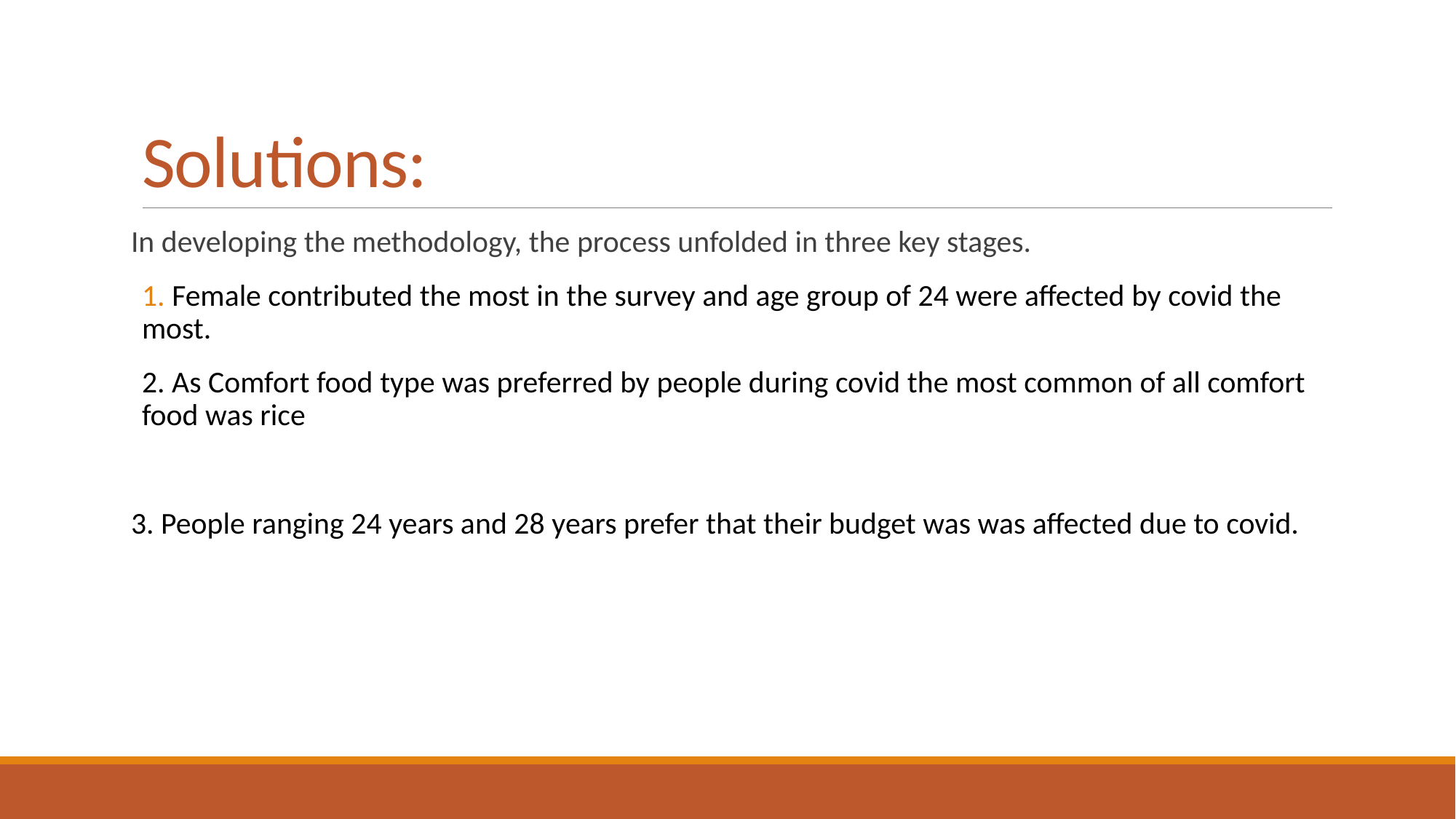

# Solutions:
In developing the methodology, the process unfolded in three key stages.
1. Female contributed the most in the survey and age group of 24 were affected by covid the most.
2. As Comfort food type was preferred by people during covid the most common of all comfort food was rice

3. People ranging 24 years and 28 years prefer that their budget was was affected due to covid.